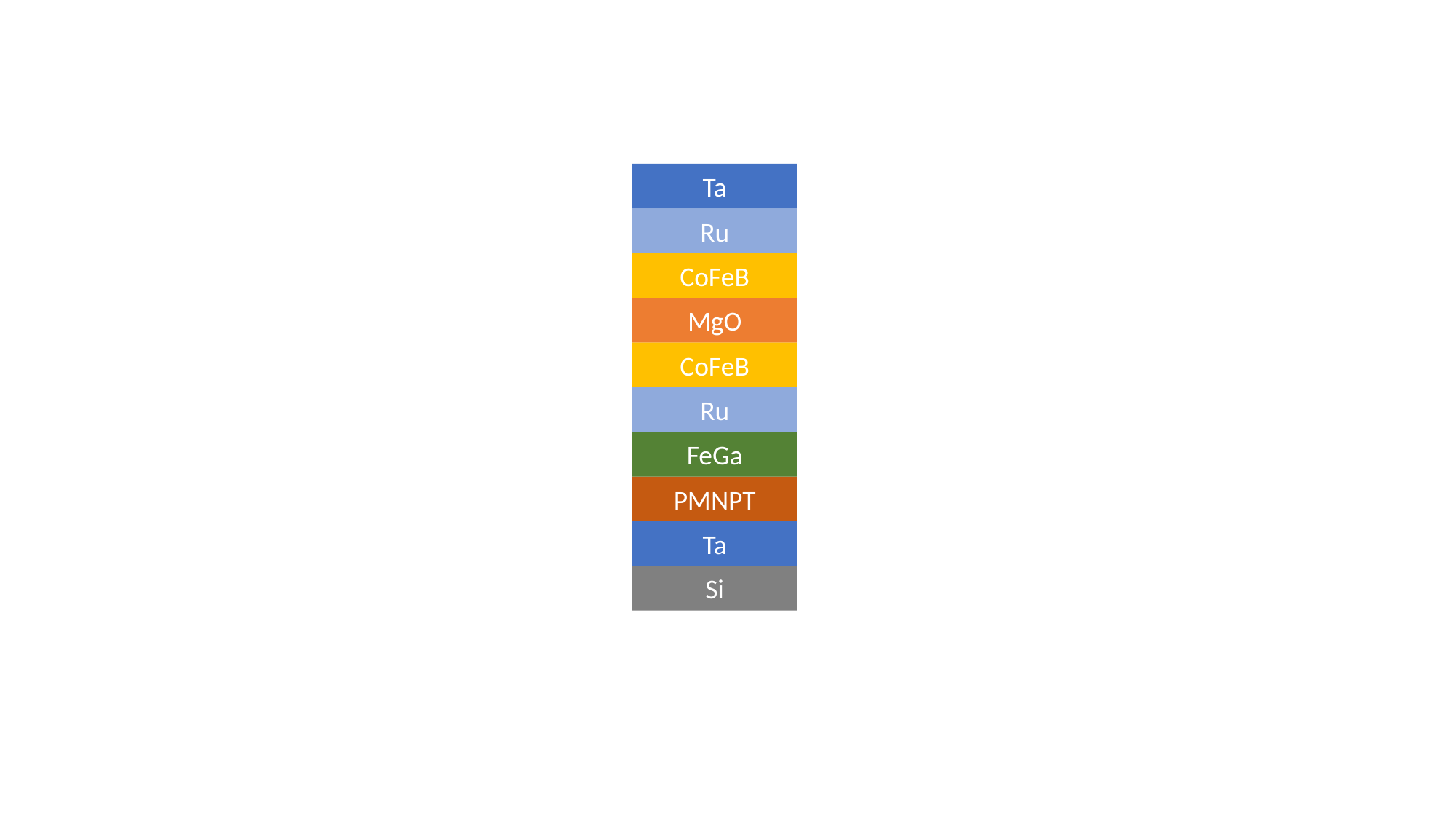

Ta
Ru
CoFeB
MgO
CoFeB
Ru
FeGa
PMNPT
Ta
Si